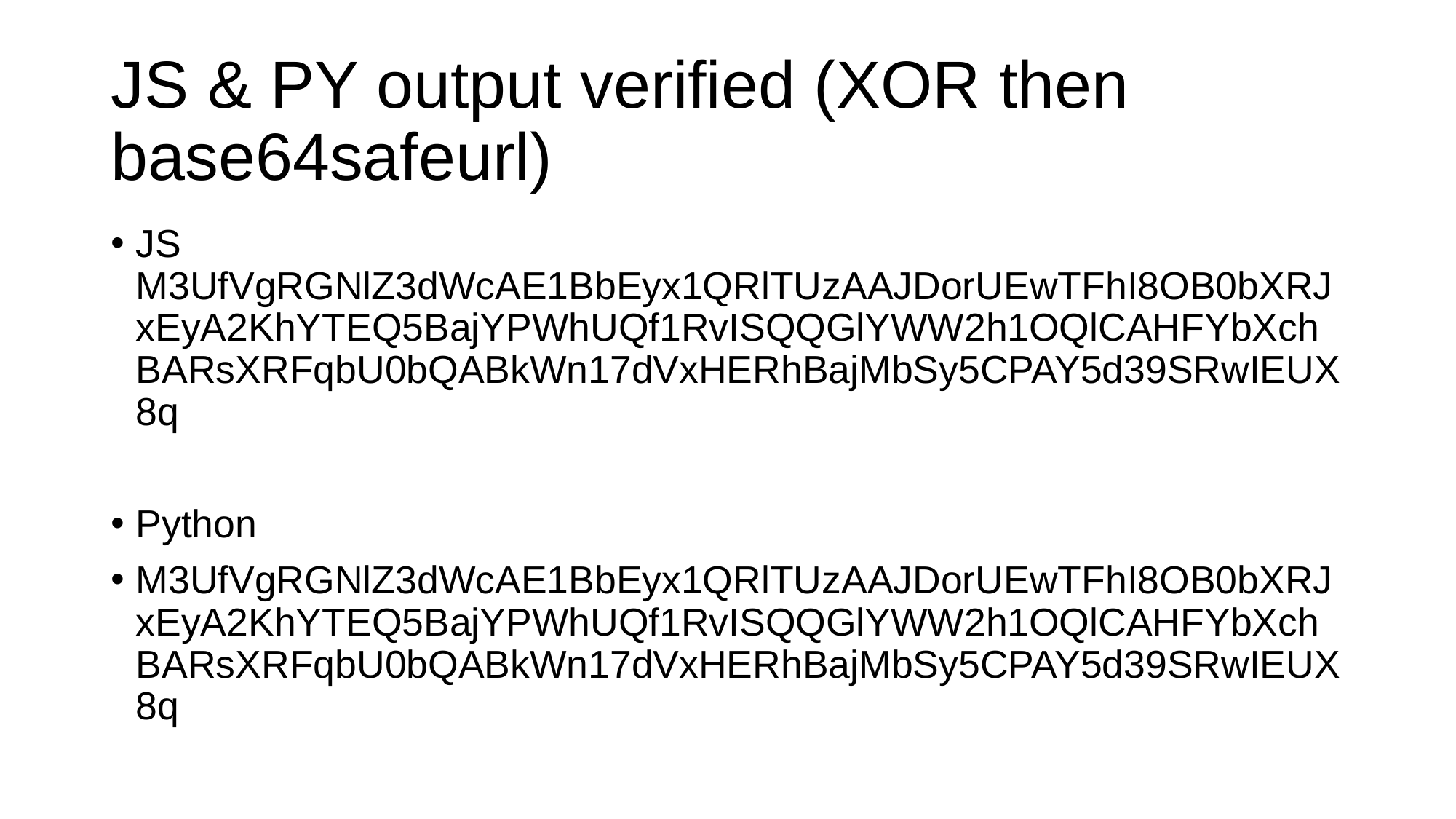

# JS & PY output verified (XOR then base64safeurl)
JS       M3UfVgRGNlZ3dWcAE1BbEyx1QRlTUzAAJDorUEwTFhI8OB0bXRJxEyA2KhYTEQ5BajYPWhUQf1RvISQQGlYWW2h1OQlCAHFYbXchBARsXRFqbU0bQABkWn17dVxHERhBajMbSy5CPAY5d39SRwIEUX8q

Python
M3UfVgRGNlZ3dWcAE1BbEyx1QRlTUzAAJDorUEwTFhI8OB0bXRJxEyA2KhYTEQ5BajYPWhUQf1RvISQQGlYWW2h1OQlCAHFYbXchBARsXRFqbU0bQABkWn17dVxHERhBajMbSy5CPAY5d39SRwIEUX8q